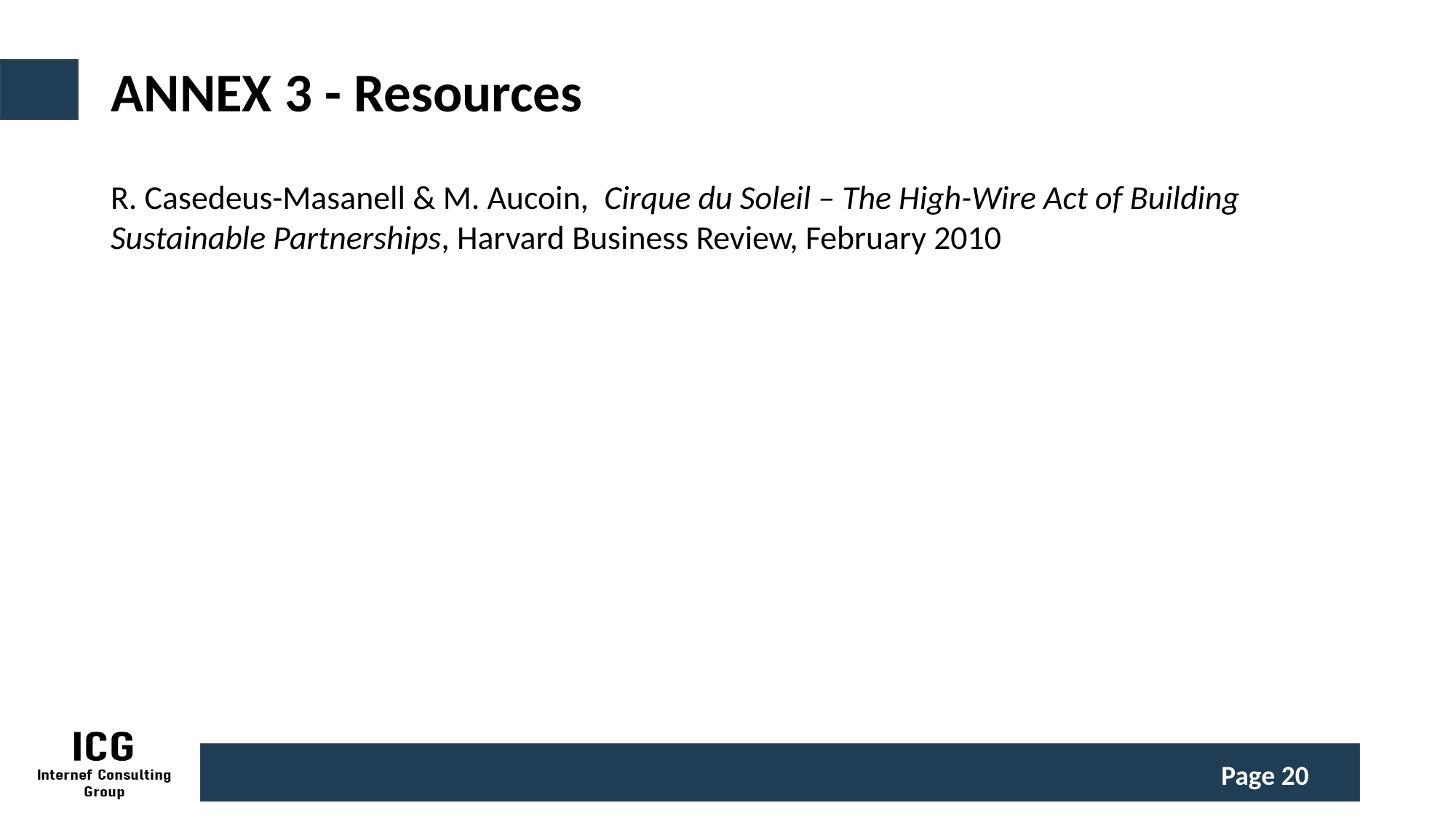

ANNEX 3 - Resources
R. Casedeus-Masanell & M. Aucoin,  Cirque du Soleil – The High-Wire Act of Building Sustainable Partnerships, Harvard Business Review, February 2010
Page 20